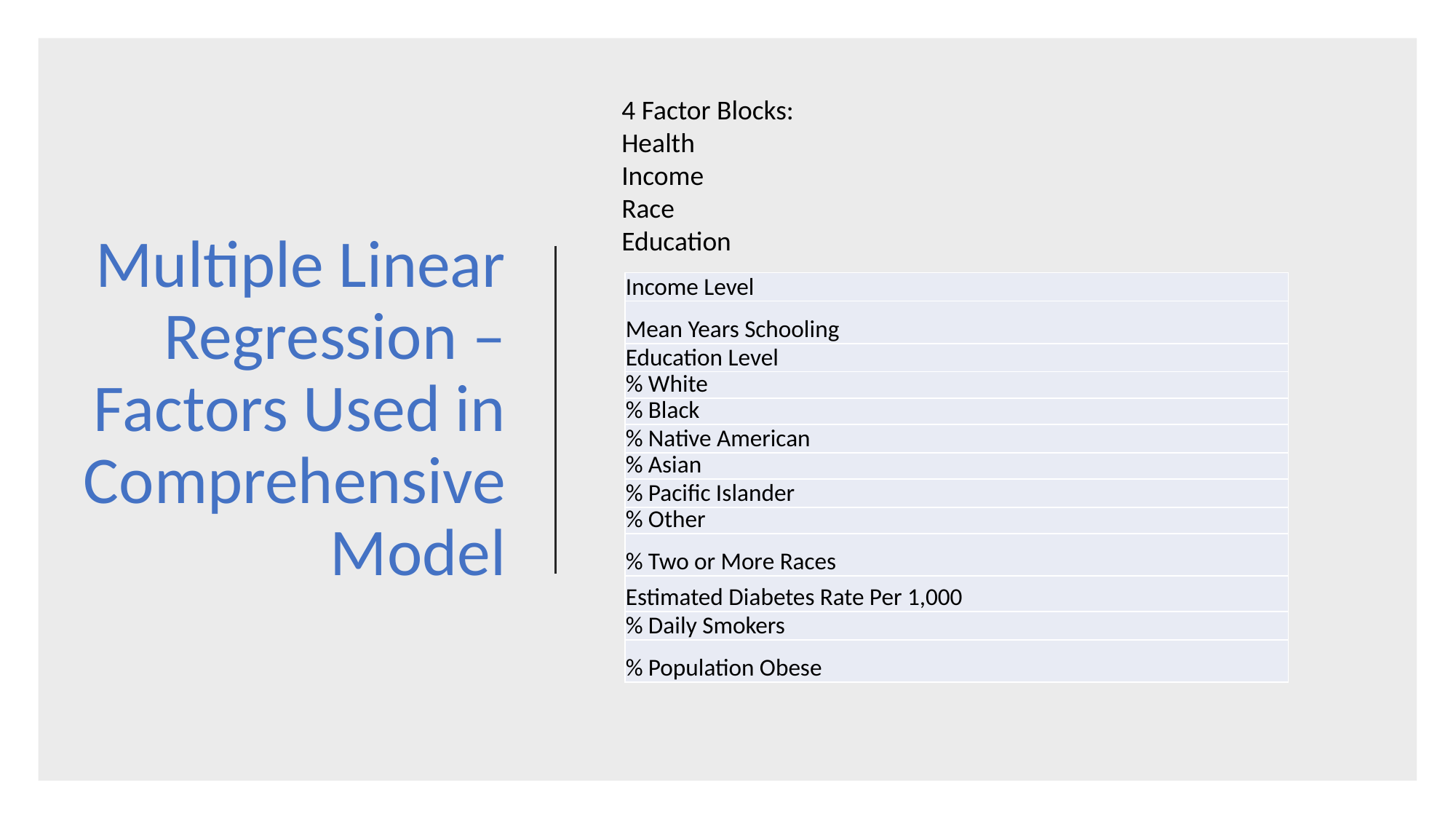

4 Factor Blocks: Health
Income
Race
Education
# Multiple Linear Regression – Factors Used in Comprehensive Model
| Income Level |
| --- |
| Mean Years Schooling |
| Education Level |
| % White |
| % Black |
| % Native American |
| % Asian |
| % Pacific Islander |
| % Other |
| % Two or More Races |
| Estimated Diabetes Rate Per 1,000 |
| % Daily Smokers |
| % Population Obese |